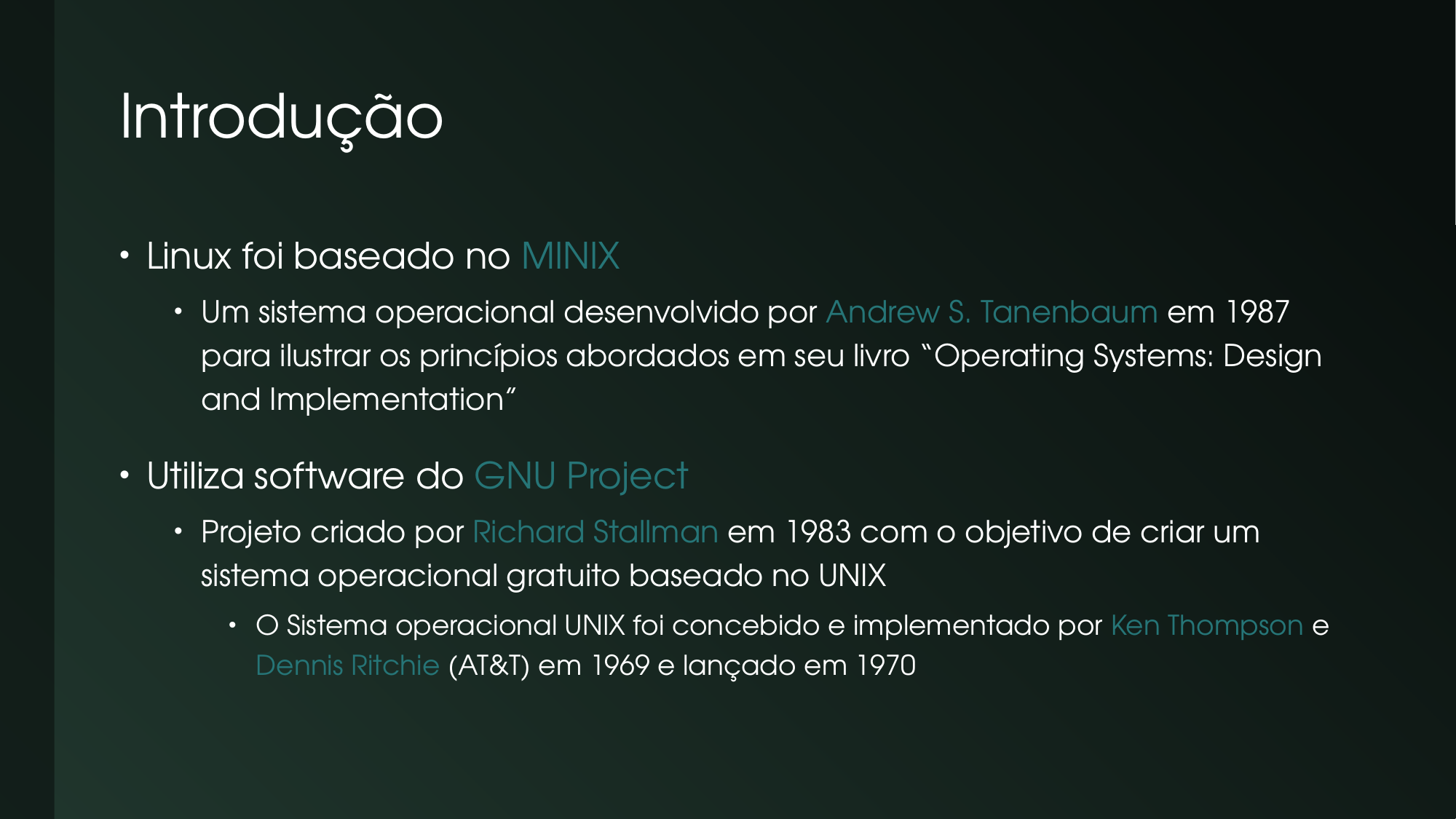

# Introdução
Linux foi baseado no MINIX
Um sistema operacional desenvolvido por Andrew S. Tanenbaum em 1987 para ilustrar os princípios abordados em seu livro “Operating Systems: Design and Implementation”
Utiliza software do GNU Project
Projeto criado por Richard Stallman em 1983 com o objetivo de criar um sistema operacional gratuito baseado no UNIX
O Sistema operacional UNIX foi concebido e implementado por Ken Thompson e Dennis Ritchie (AT&T) em 1969 e lançado em 1970